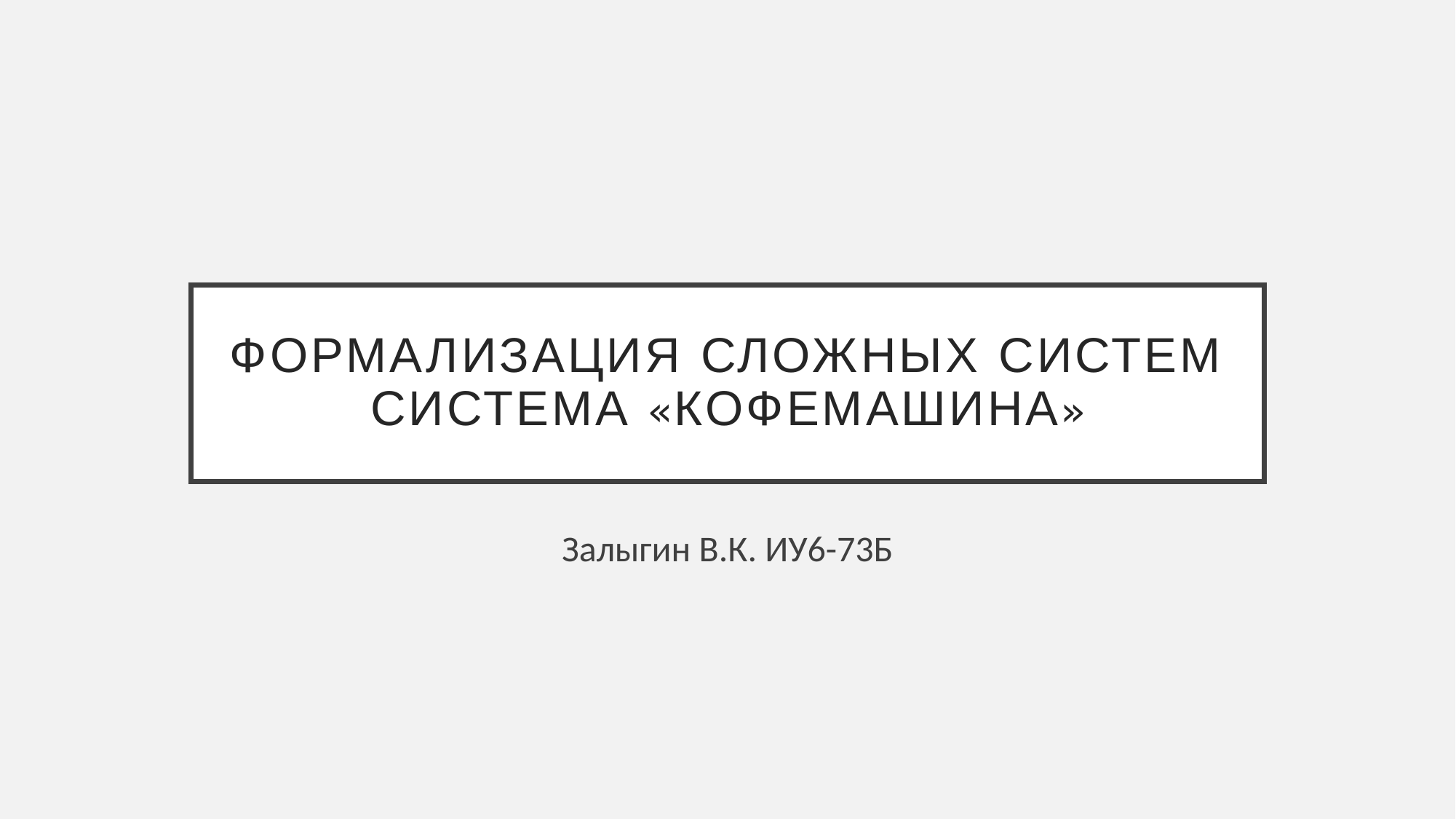

# Формализация сложных систем Система «кофемашина»
Залыгин В.К. ИУ6-73Б